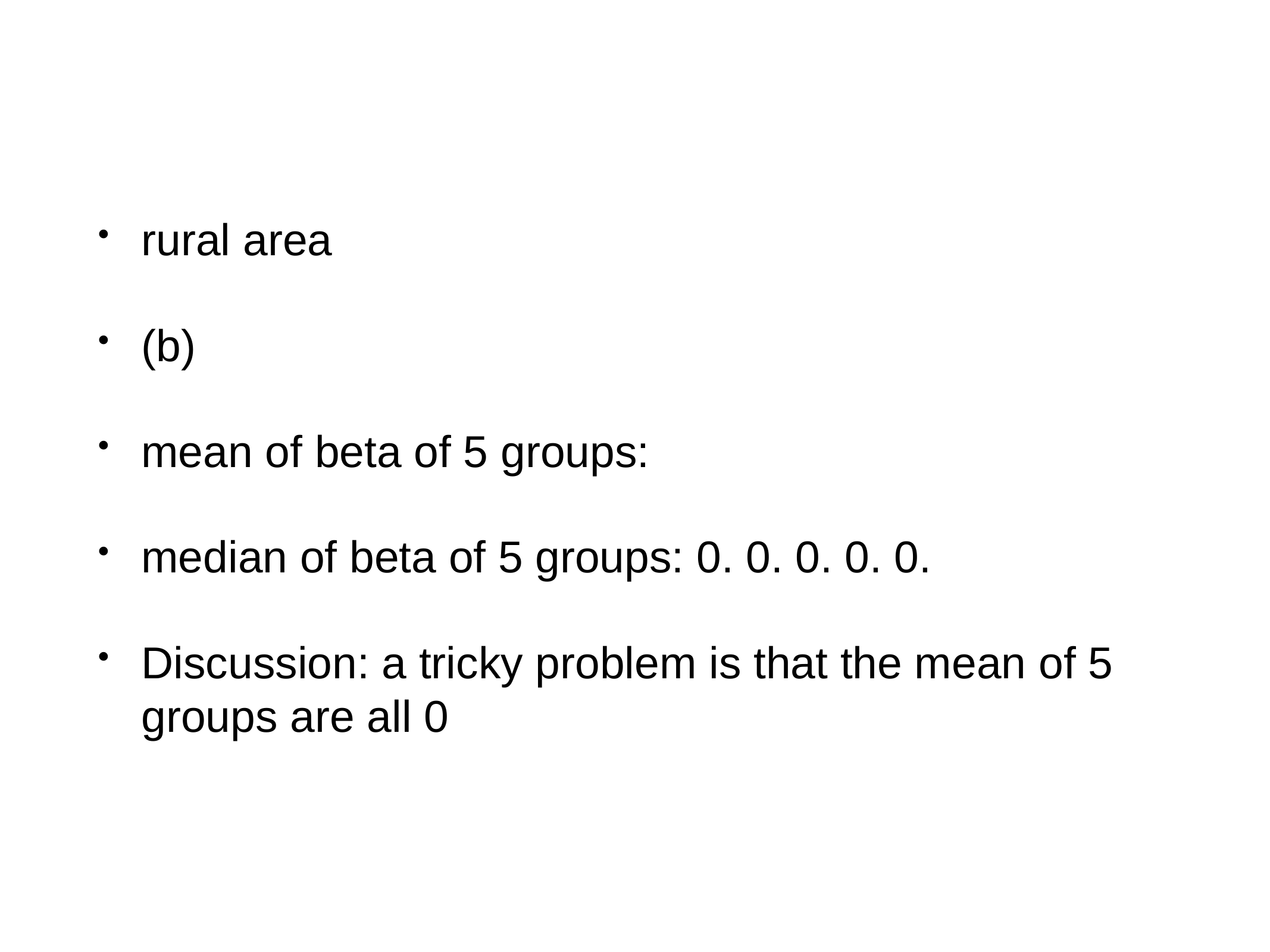

rural area
(b)
mean of beta of 5 groups:
median of beta of 5 groups: 0. 0. 0. 0. 0.
Discussion: a tricky problem is that the mean of 5 groups are all 0